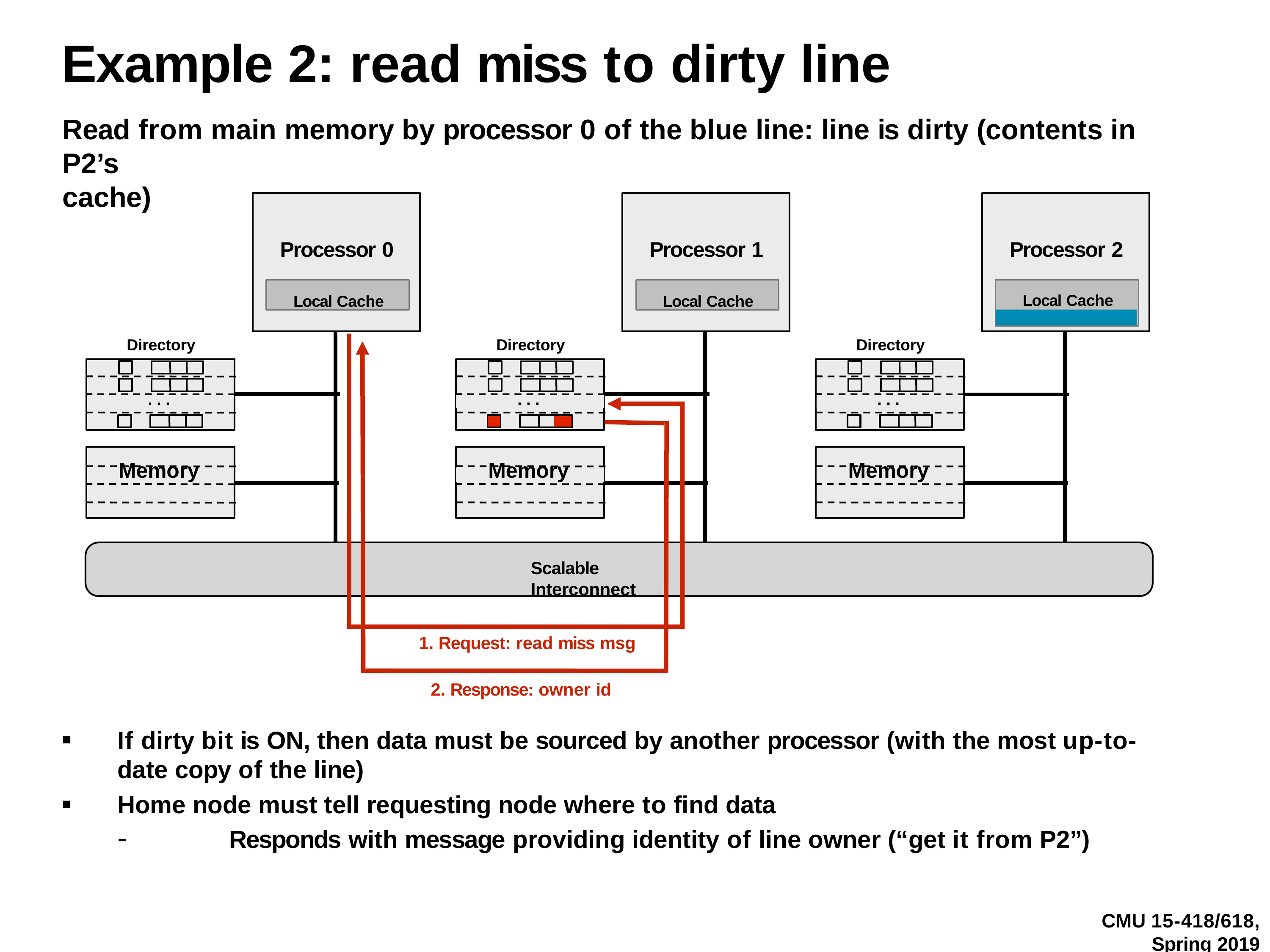

# Example 2: read miss to dirty line
Read from main memory by processor 0 of the blue line: line is dirty (contents in P2’s
cache)

Processor 0
Processor 1
Processor 2

Local Cache
Local Cache
Local Cache

Directory
Directory
Directory

. . .
. . .
. . .
Memory
Memory
Memory
Scalable Interconnect
Request: read miss msg

Response: owner id

If dirty bit is ON, then data must be sourced by another processor (with the most up-to- date copy of the line)
Home node must tell requesting node where to find data
-	Responds with message providing identity of line owner (“get it from P2”)
CMU 15-418/618,
Spring 2019